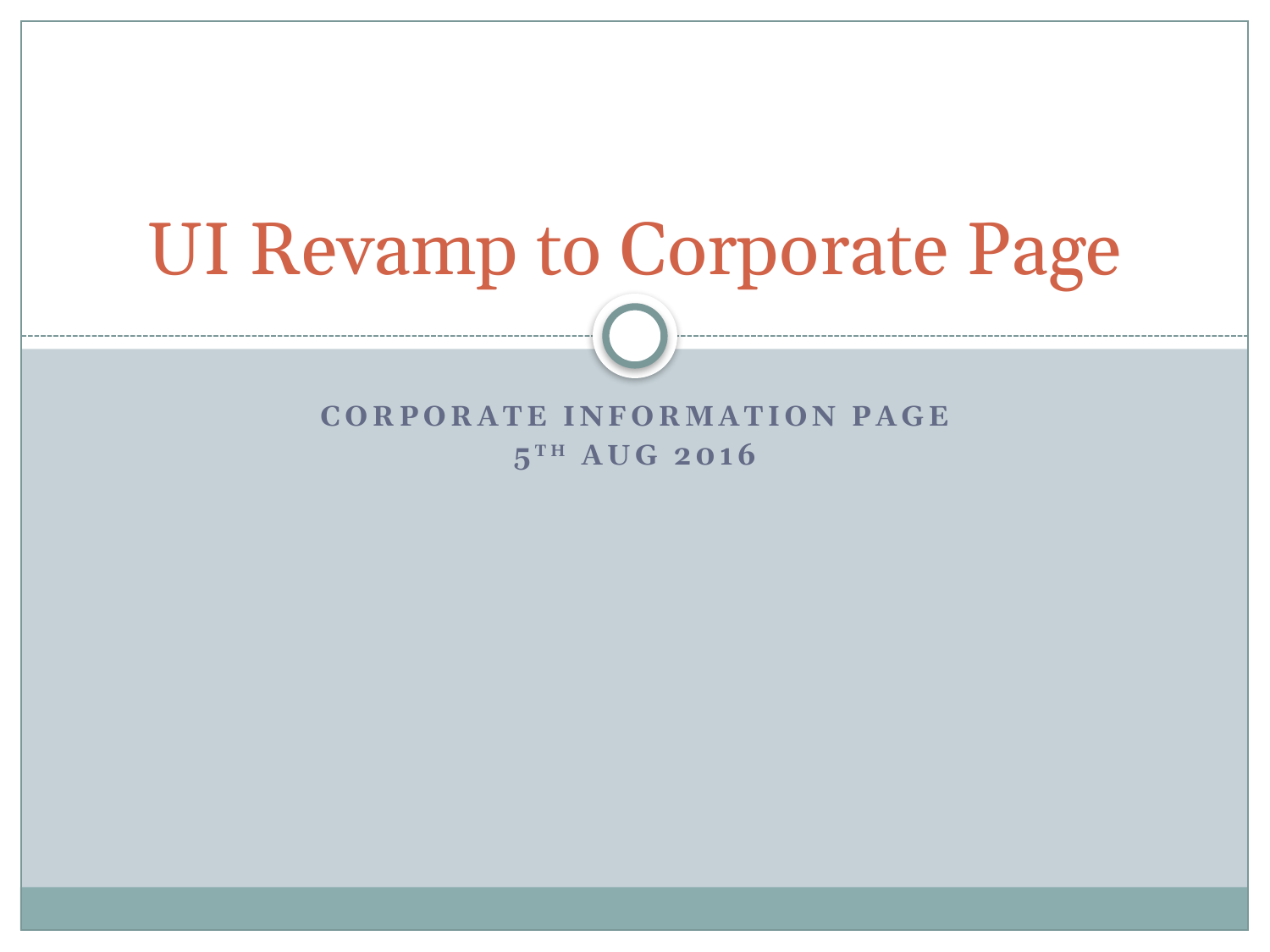

# UI Revamp to Corporate Page
Corporate Information Page
5th Aug 2016